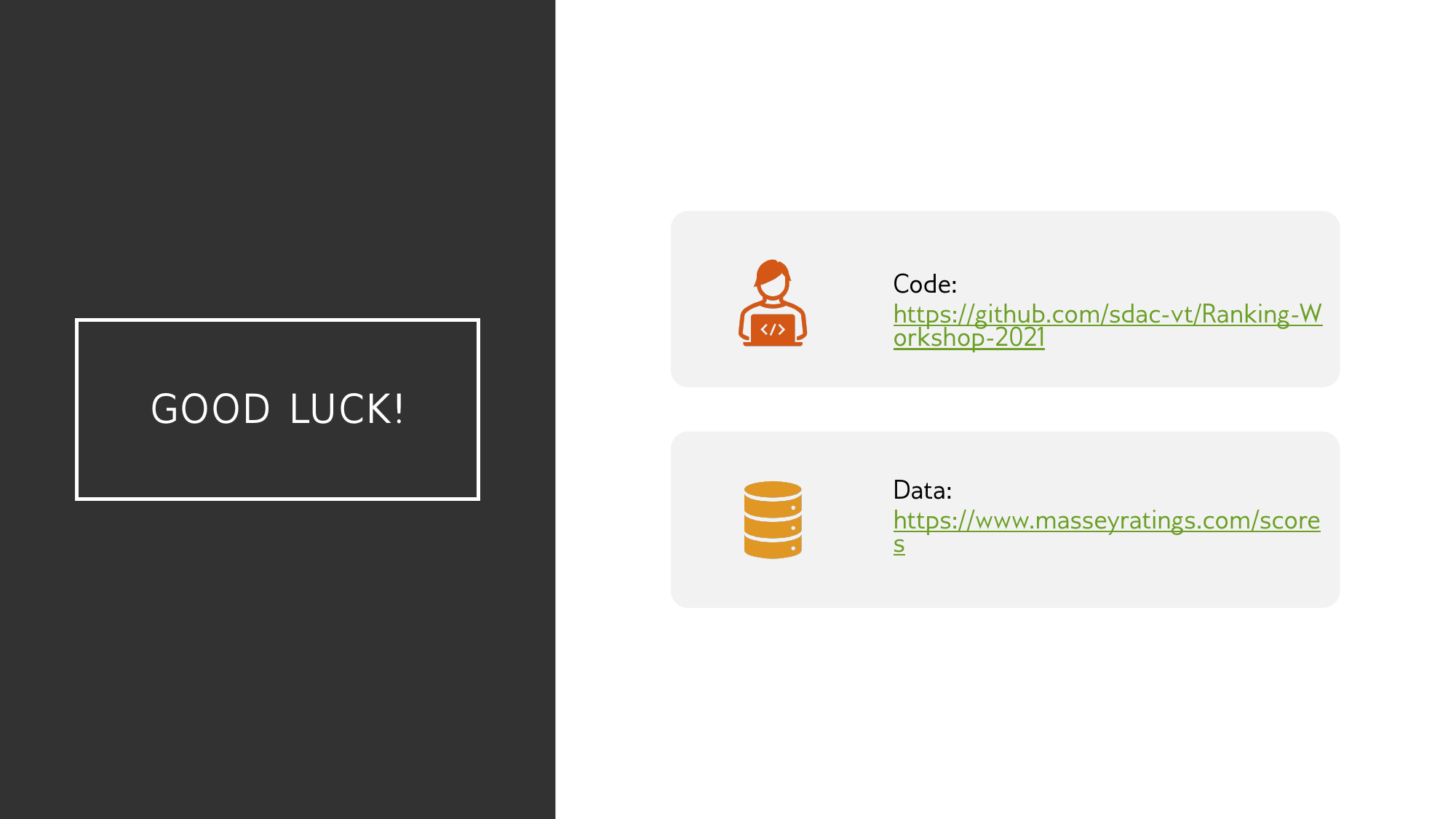

Code: https://github.com/sdac-vt/Ranking-Workshop-2021
Data: https://www.masseyratings.com/scores
# Good Luck!